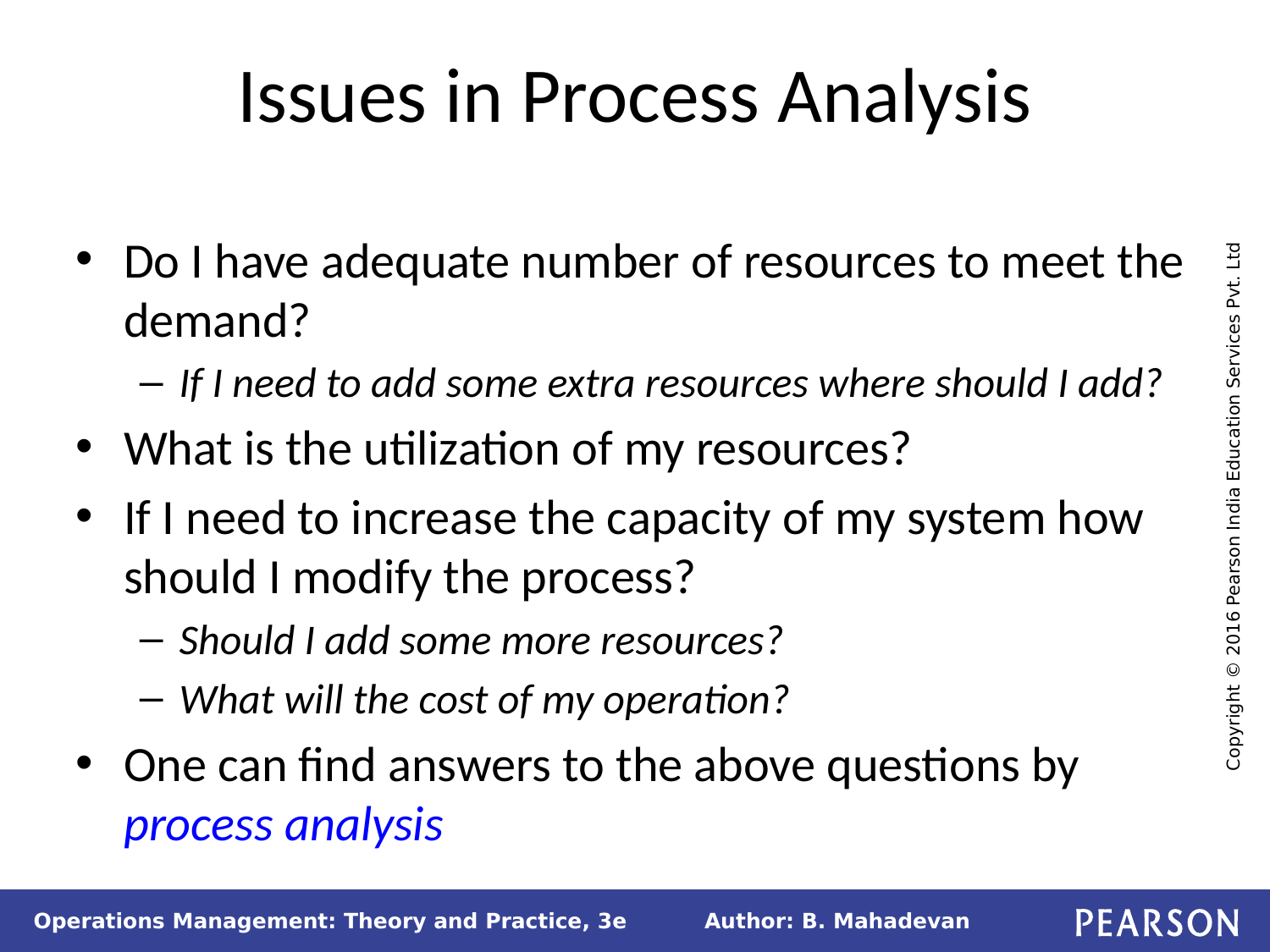

# Issues in Process Analysis
Do I have adequate number of resources to meet the demand?
If I need to add some extra resources where should I add?
What is the utilization of my resources?
If I need to increase the capacity of my system how should I modify the process?
Should I add some more resources?
What will the cost of my operation?
One can find answers to the above questions by process analysis